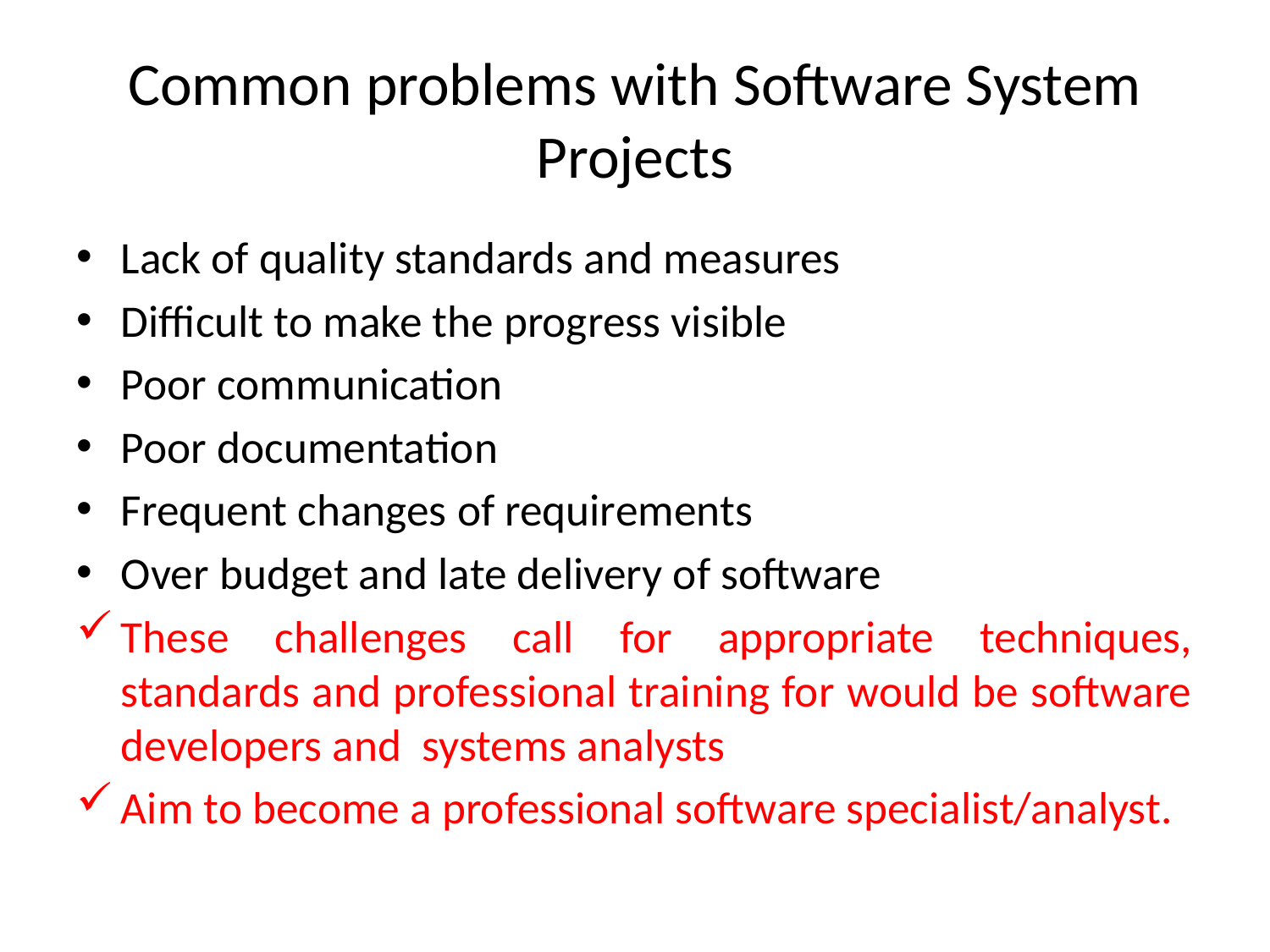

# Common problems with Software System Projects
Lack of quality standards and measures
Difficult to make the progress visible
Poor communication
Poor documentation
Frequent changes of requirements
Over budget and late delivery of software
These challenges call for appropriate techniques, standards and professional training for would be software developers and  systems analysts
Aim to become a professional software specialist/analyst.